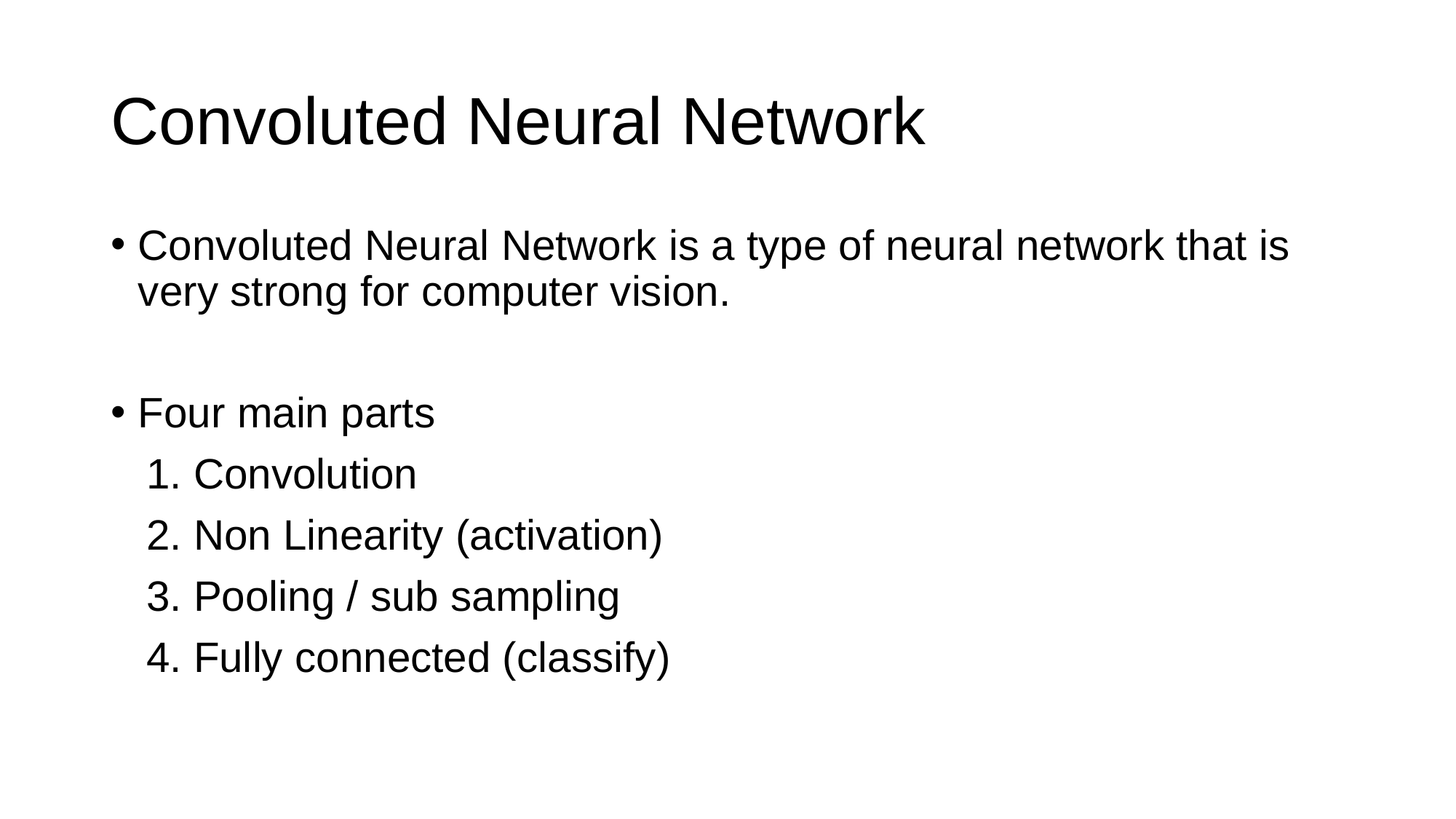

# Convoluted Neural Network
Convoluted Neural Network is a type of neural network that is very strong for computer vision.

Four main parts
   1. Convolution
   2. Non Linearity (activation)
   3. Pooling / sub sampling
   4. Fully connected (classify)